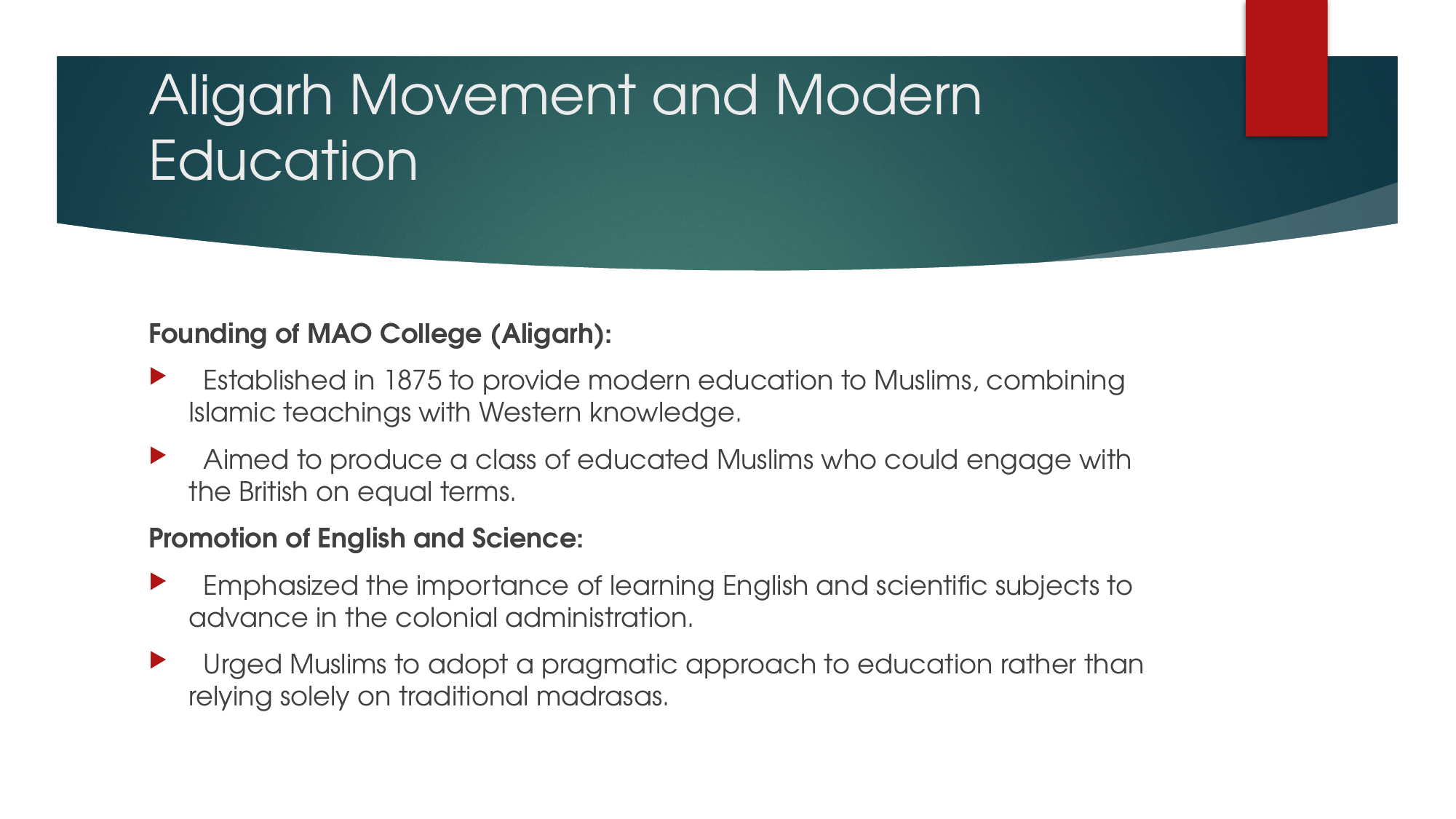

# Aligarh Movement and Modern Education
Founding of MAO College (Aligarh):
  Established in 1875 to provide modern education to Muslims, combining Islamic teachings with Western knowledge.
  Aimed to produce a class of educated Muslims who could engage with the British on equal terms.
Promotion of English and Science:
  Emphasized the importance of learning English and scientific subjects to advance in the colonial administration.
  Urged Muslims to adopt a pragmatic approach to education rather than relying solely on traditional madrasas.